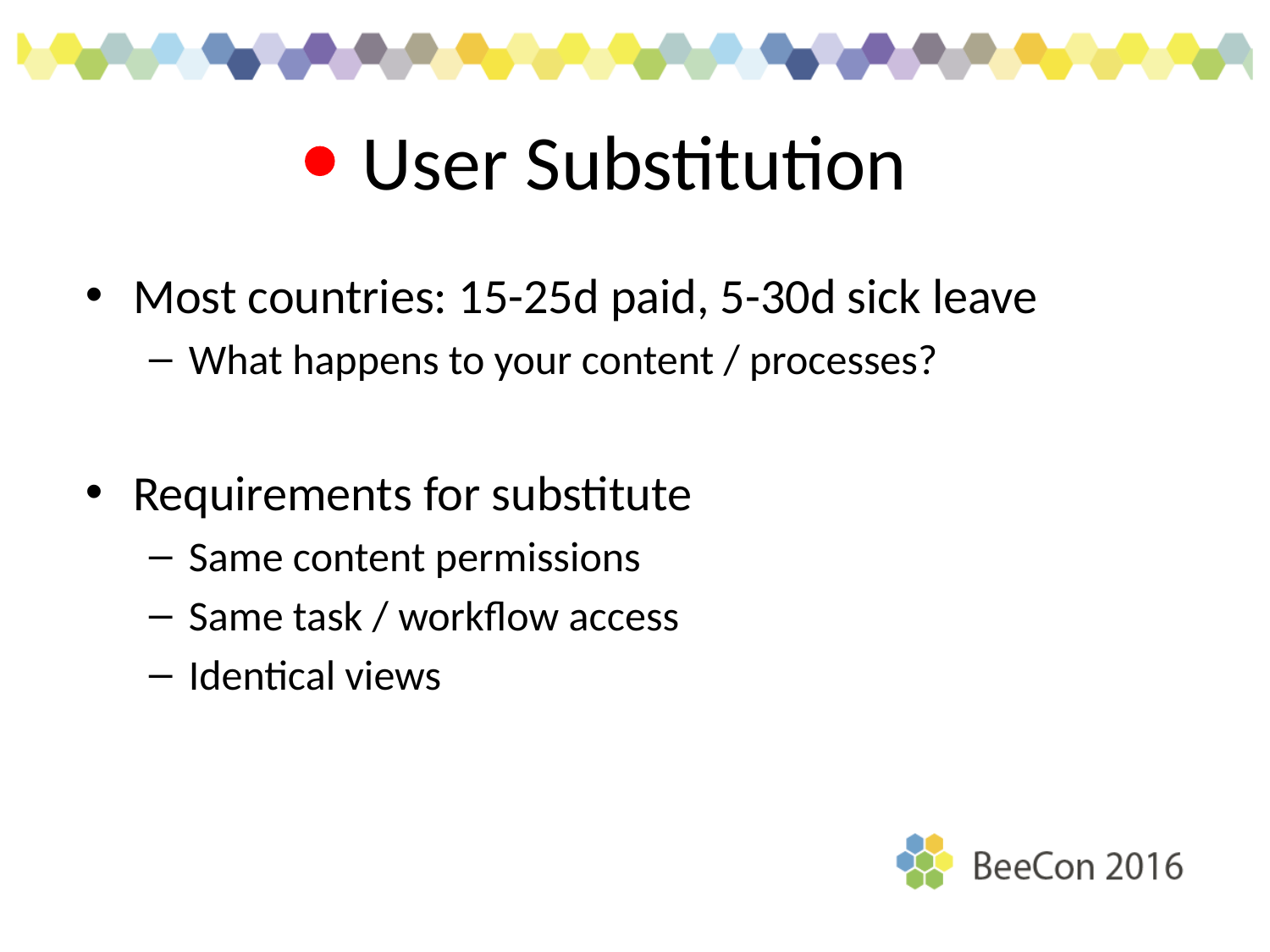

# User Substitution

Most countries: 15-25d paid, 5-30d sick leave
What happens to your content / processes?

Requirements for substitute
Same content permissions
Same task / workflow access
Identical views